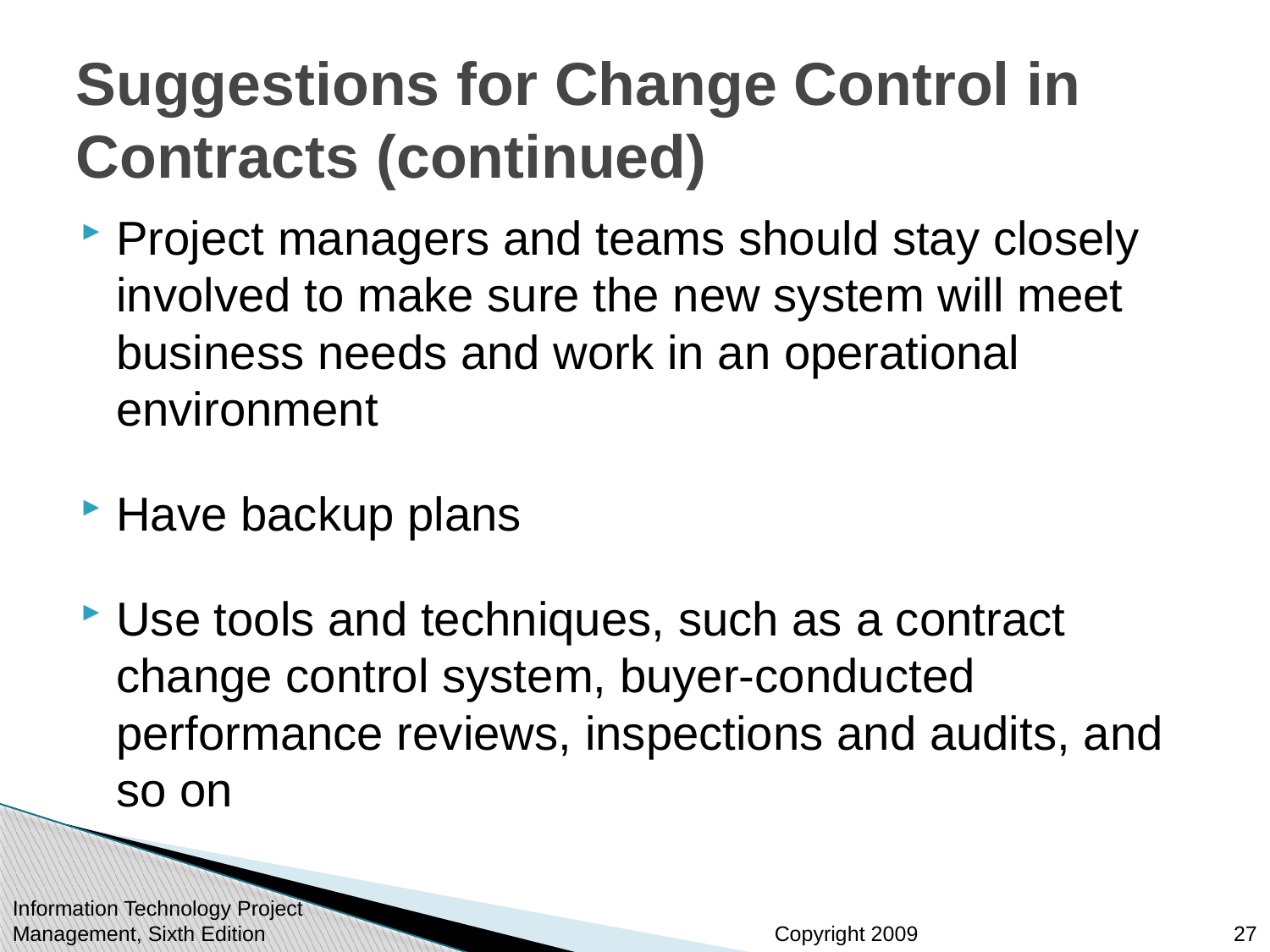

# Suggestions for Change Control in Contracts (continued)
Project managers and teams should stay closely involved to make sure the new system will meet business needs and work in an operational environment
Have backup plans
Use tools and techniques, such as a contract change control system, buyer-conducted performance reviews, inspections and audits, and so on

Information Technology Project Management, Sixth Edition
27